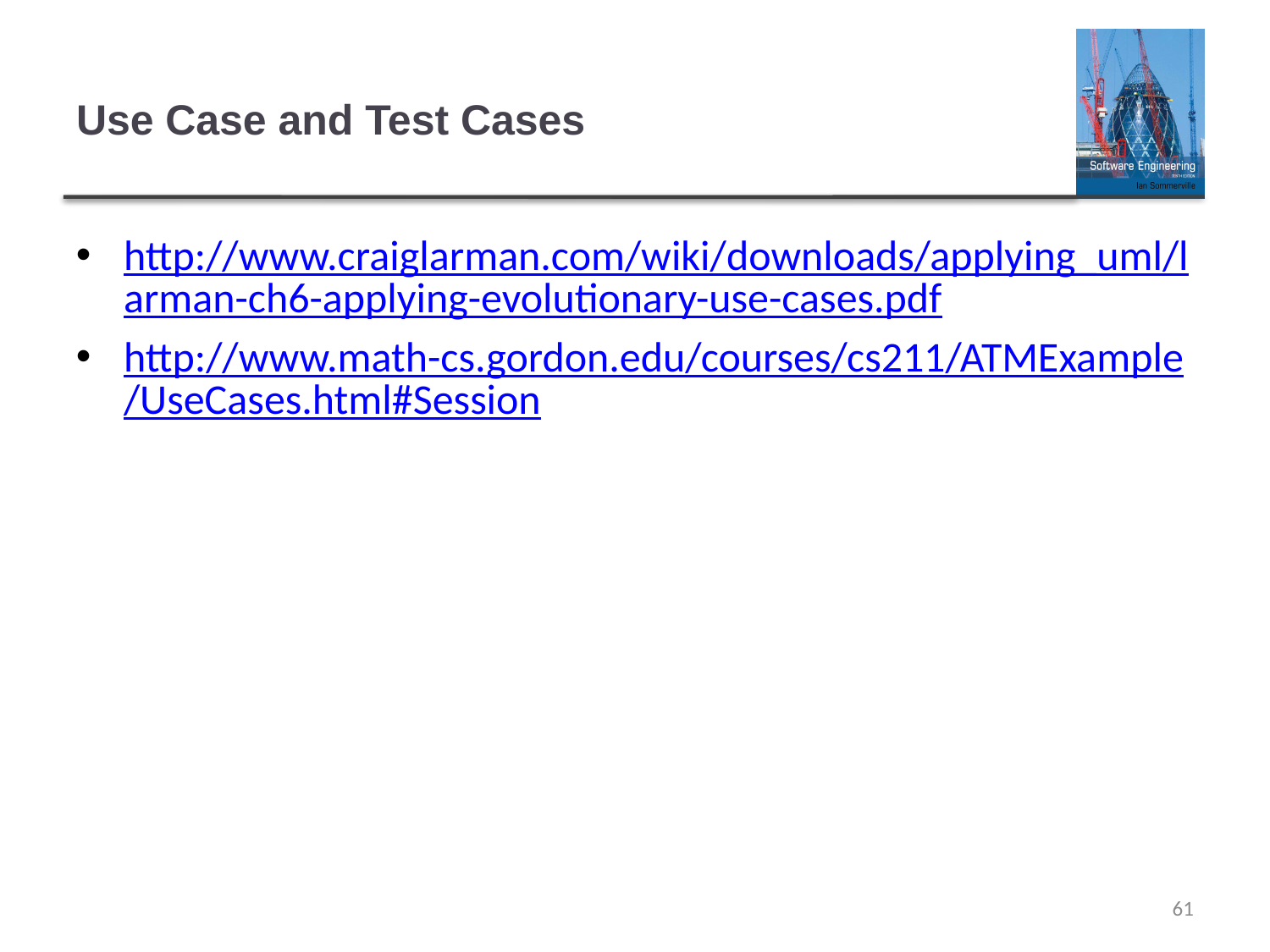

# Use Case and Test Cases
http://www.craiglarman.com/wiki/downloads/applying_uml/larman-ch6-applying-evolutionary-use-cases.pdf
http://www.math-cs.gordon.edu/courses/cs211/ATMExample/UseCases.html#Session

61